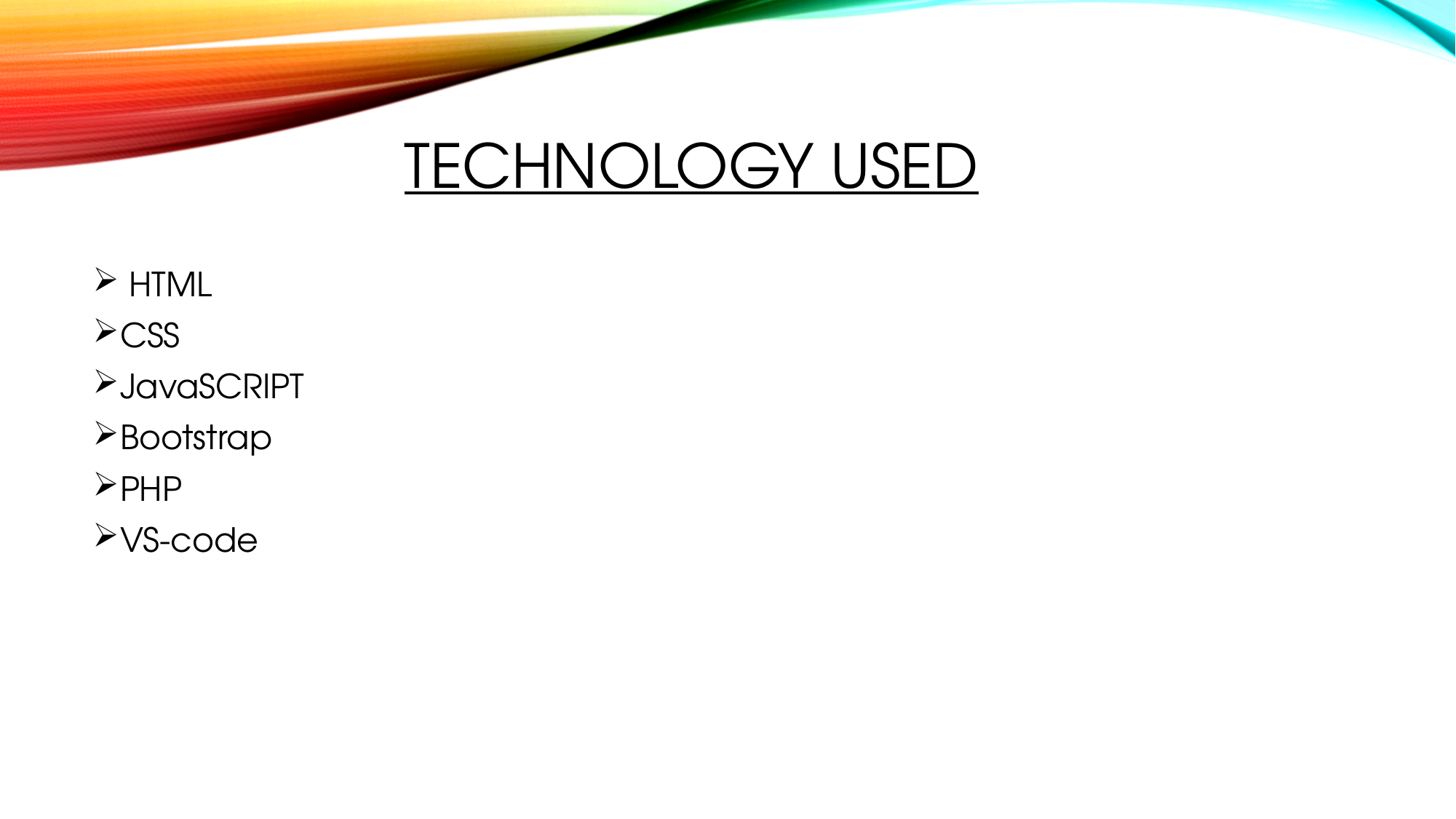

# TECHNOLOGY USED
 HTML
CSS
JavaSCRIPT
Bootstrap
PHP
VS-code